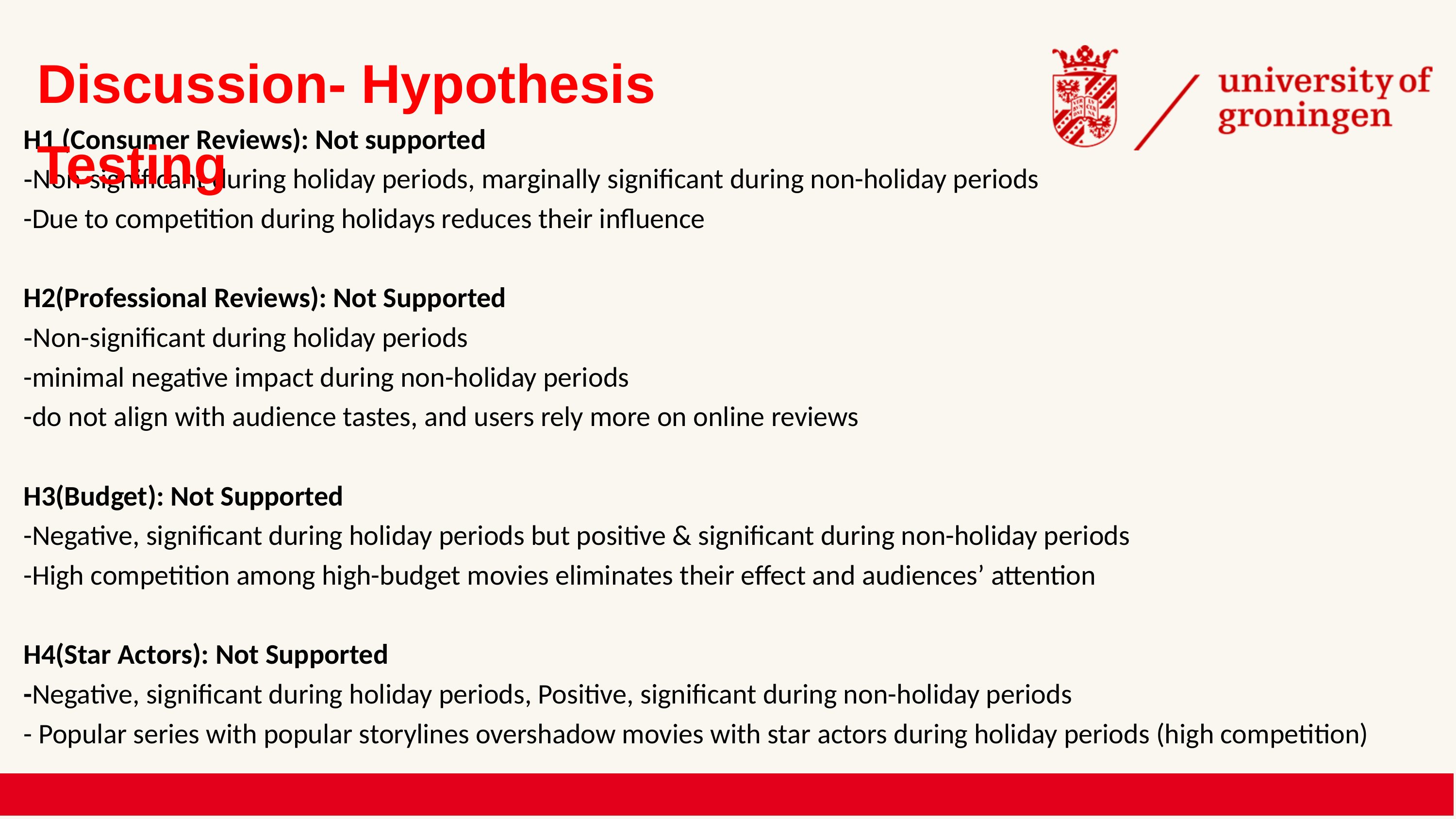

Discussion- Hypothesis Testing

H1 (Consumer Reviews): Not supported
-Non-significant during holiday periods, marginally significant during non-holiday periods
-Due to competition during holidays reduces their influence

H2(Professional Reviews): Not Supported
-Non-significant during holiday periods
-minimal negative impact during non-holiday periods
-do not align with audience tastes, and users rely more on online reviews

H3(Budget): Not Supported
-Negative, significant during holiday periods but positive & significant during non-holiday periods
-High competition among high-budget movies eliminates their effect and audiences’ attention

H4(Star Actors): Not Supported
-Negative, significant during holiday periods, Positive, significant during non-holiday periods
- Popular series with popular storylines overshadow movies with star actors during holiday periods (high competition)